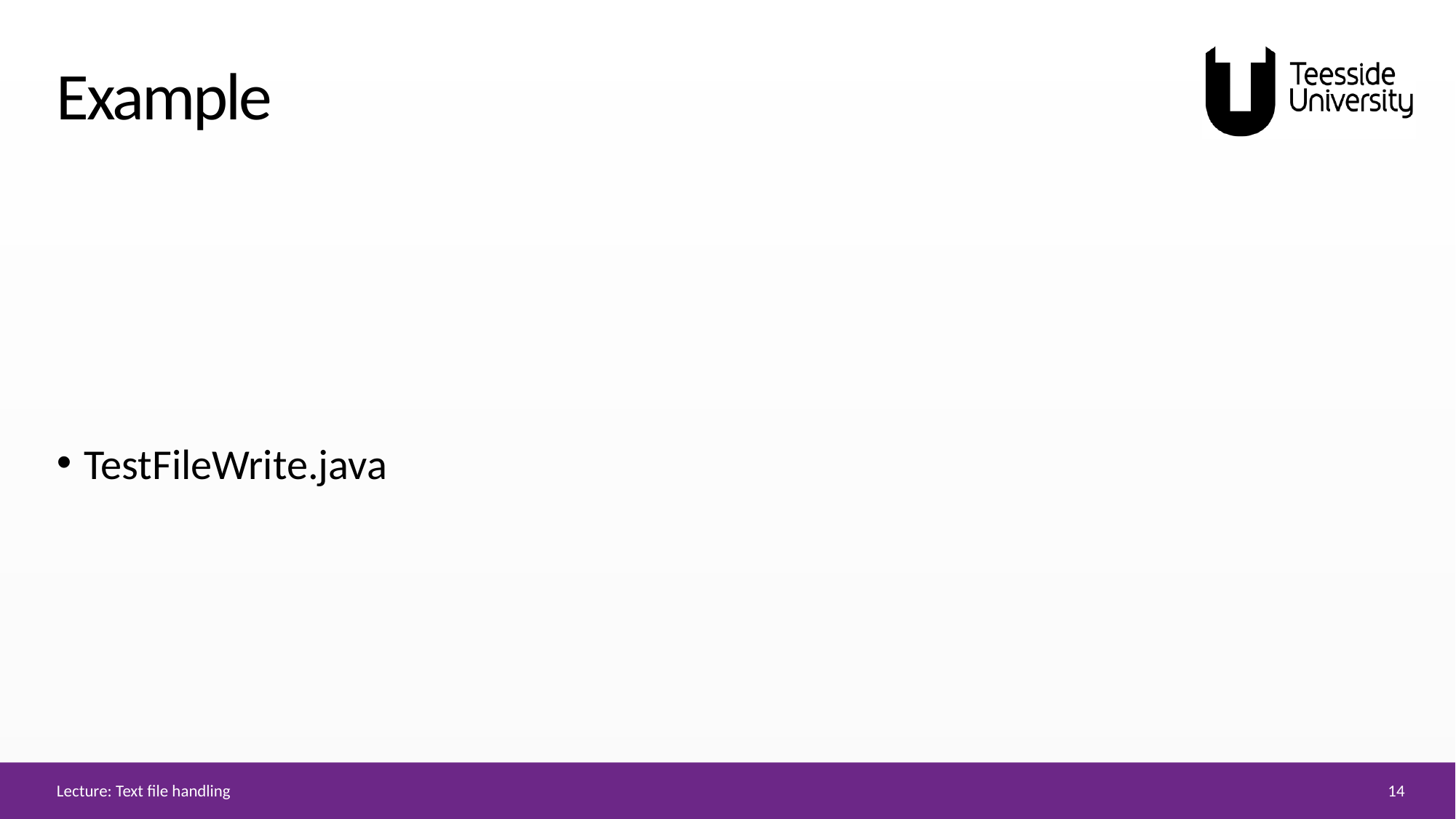

# Example

TestFileWrite.java
14
Lecture: Text file handling